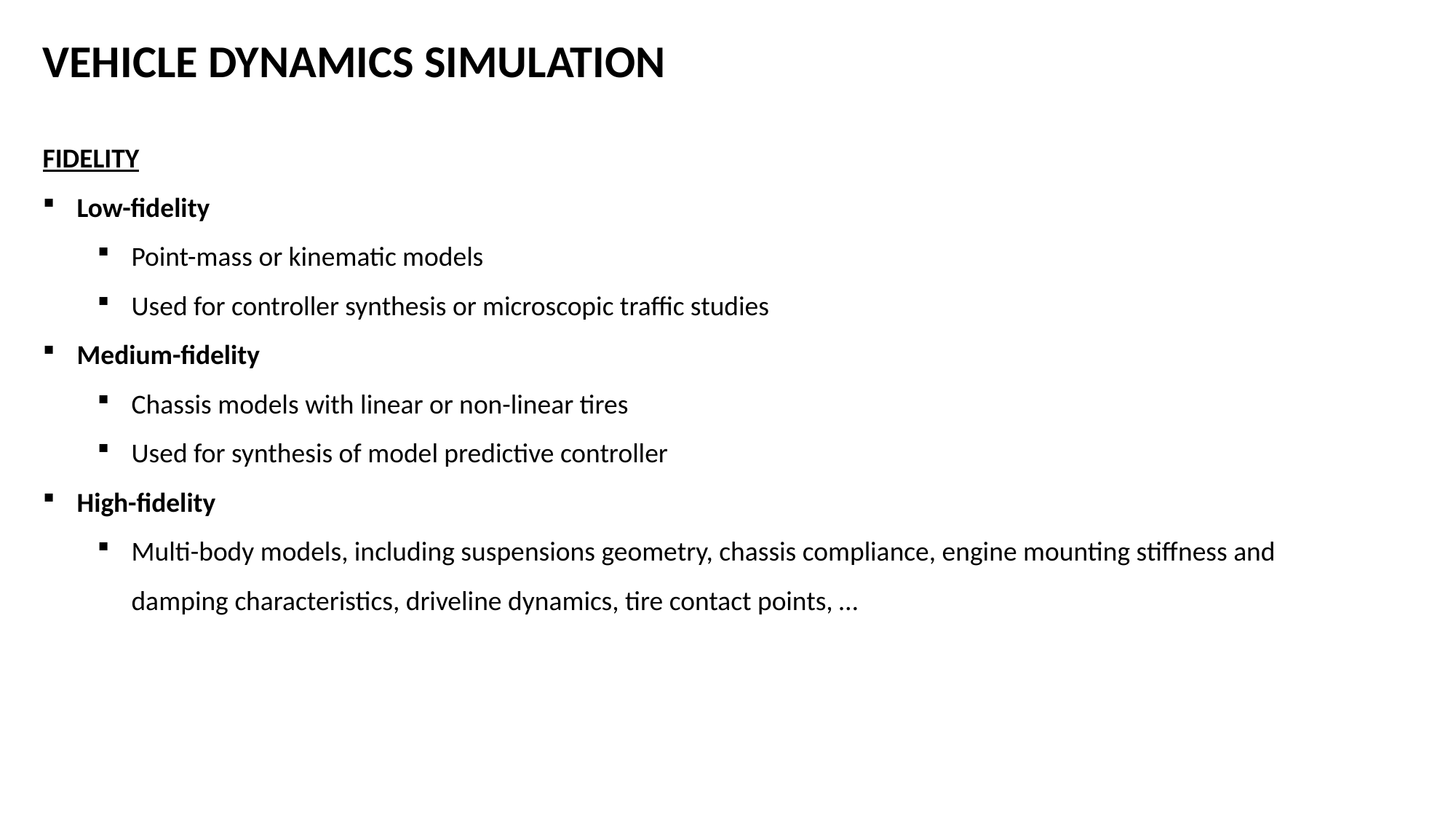

VEHICLE DYNAMICS SIMULATION
FIDELITY
Low-fidelity
Point-mass or kinematic models
Used for controller synthesis or microscopic traffic studies
Medium-fidelity
Chassis models with linear or non-linear tires
Used for synthesis of model predictive controller
High-fidelity
Multi-body models, including suspensions geometry, chassis compliance, engine mounting stiffness and damping characteristics, driveline dynamics, tire contact points, …